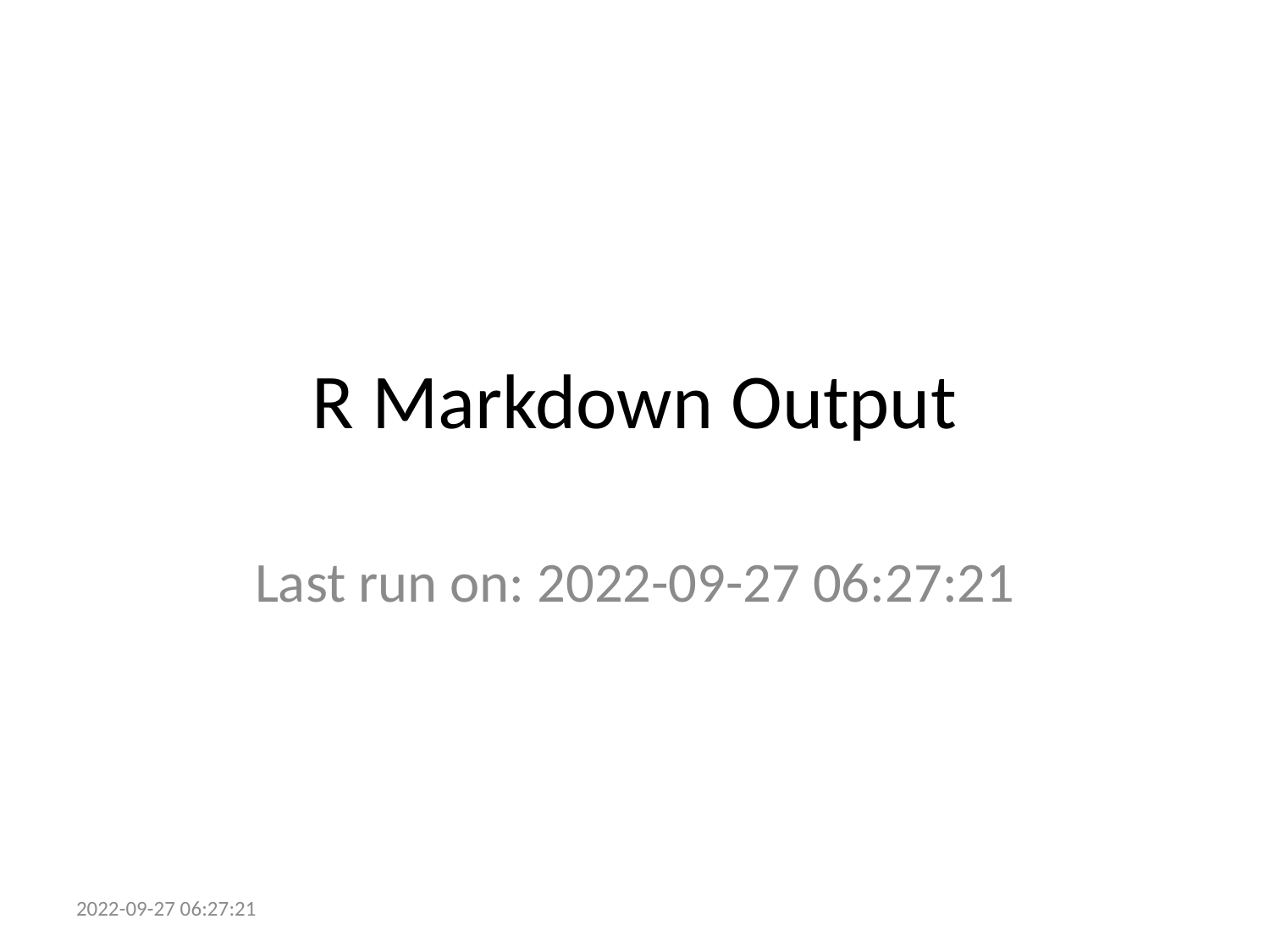

# R Markdown Output
Last run on: 2022-09-27 06:27:21
2022-09-27 06:27:21